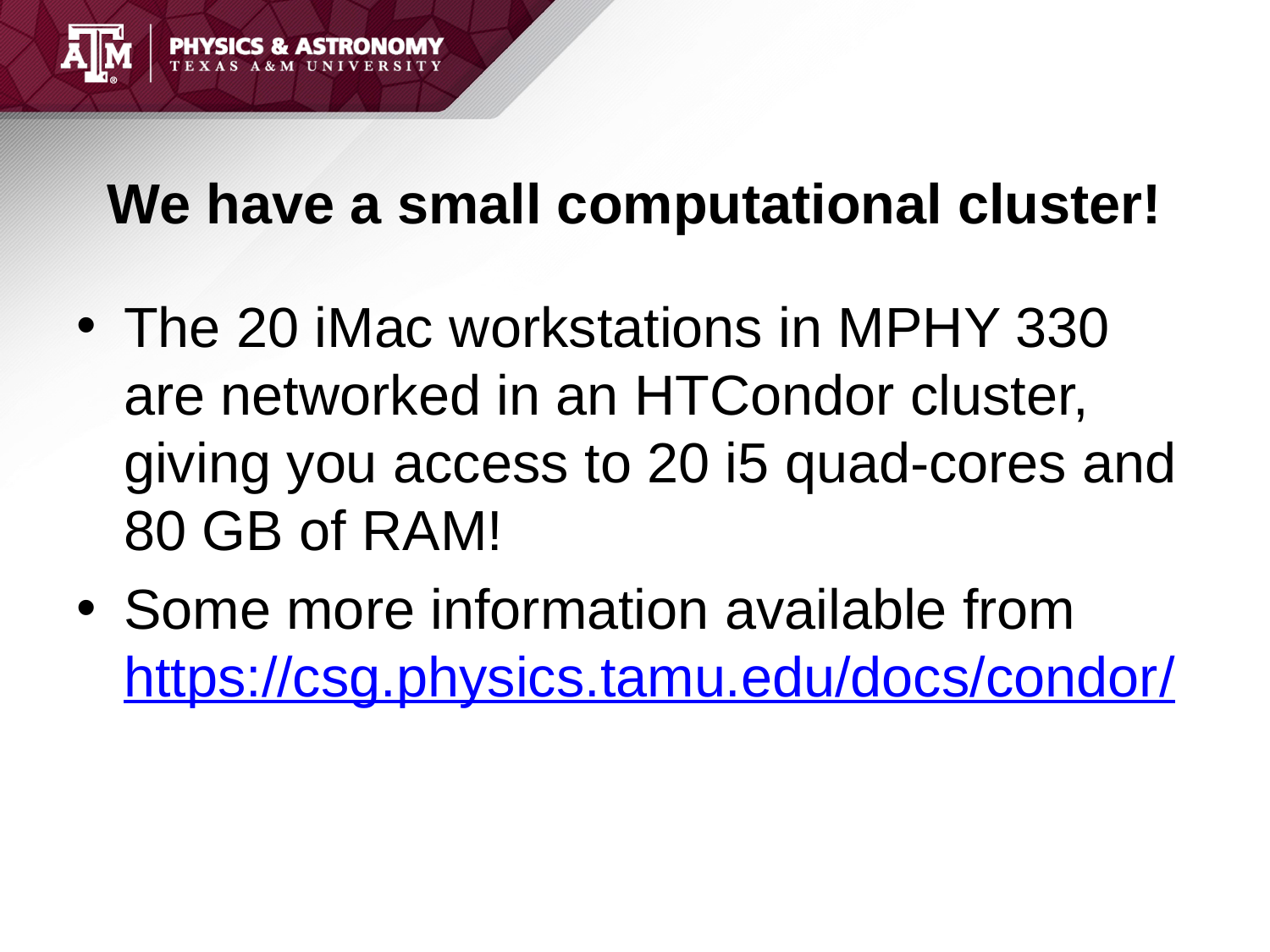

# We have a small computational cluster!
The 20 iMac workstations in MPHY 330 are networked in an HTCondor cluster, giving you access to 20 i5 quad-cores and 80 GB of RAM!
Some more information available from https://csg.physics.tamu.edu/docs/condor/